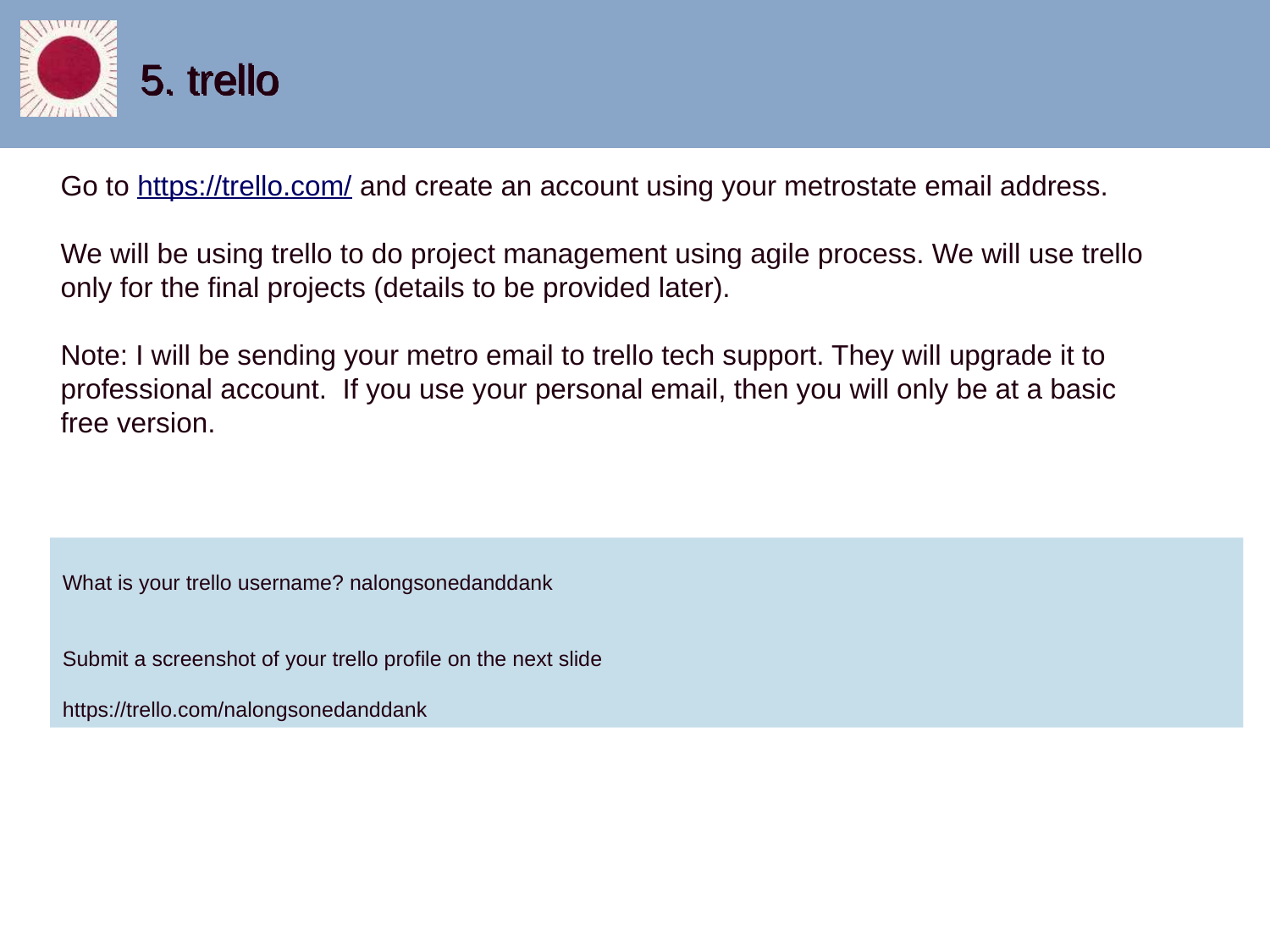

# 5. trello
Go to https://trello.com/ and create an account using your metrostate email address.

We will be using trello to do project management using agile process. We will use trello only for the final projects (details to be provided later).

Note: I will be sending your metro email to trello tech support. They will upgrade it to professional account.  If you use your personal email, then you will only be at a basic free version.

What is your trello username? nalongsonedanddank

Submit a screenshot of your trello profile on the next slide

https://trello.com/nalongsonedanddank